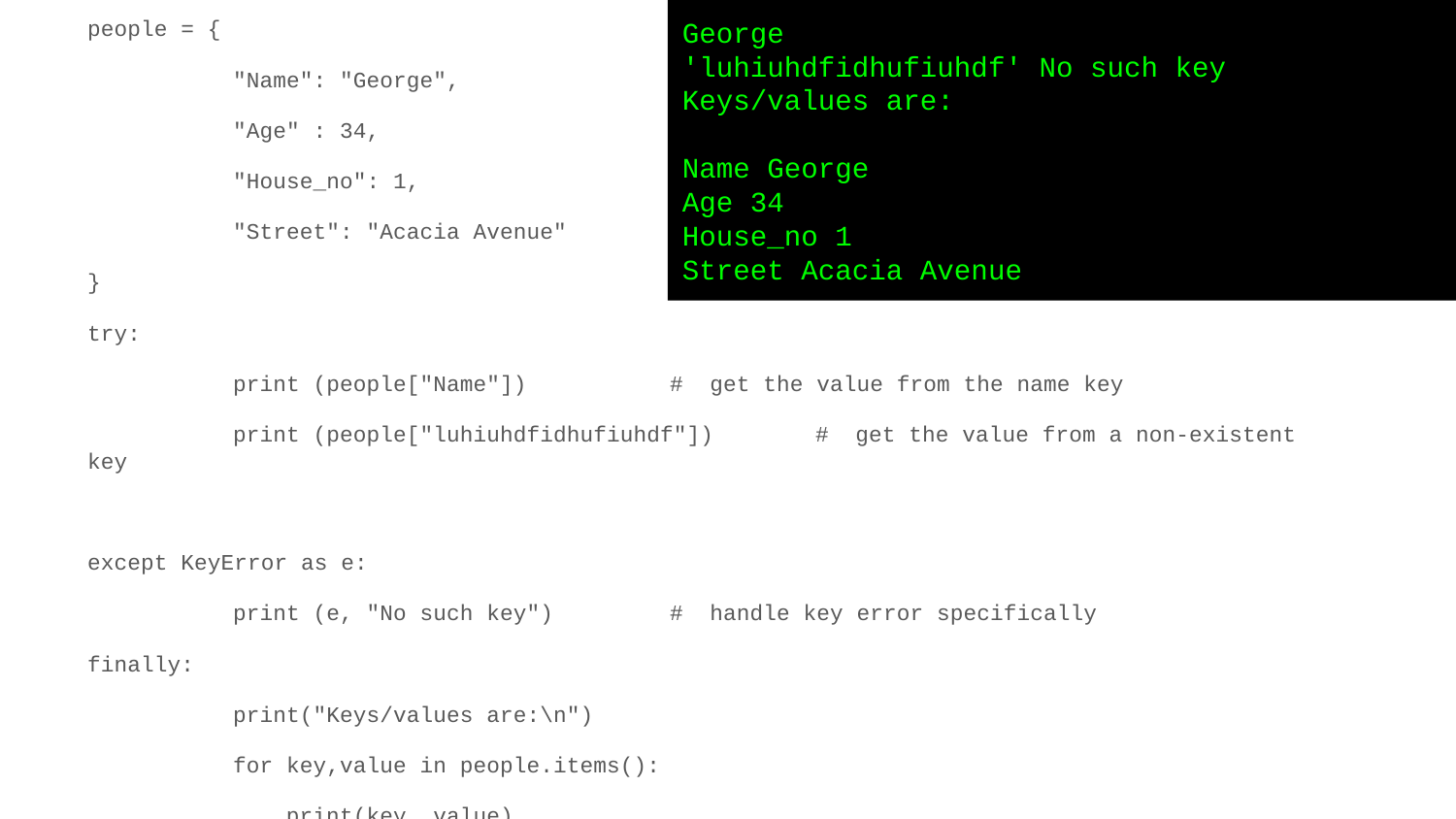

people = {
	"Name": "George",
	"Age" : 34,
	"House_no": 1,
	"Street": "Acacia Avenue"
}
try:
	print (people["Name"]) 	#  get the value from the name key
	print (people["luhiuhdfidhufiuhdf"]) 	#  get the value from a non-existent key

except KeyError as e:
	print (e, "No such key") 	#  handle key error specifically
finally:
	print("Keys/values are:\n")
	for key,value in people.items():
    	    print(key, value)
George
'luhiuhdfidhufiuhdf' No such key
Keys/values are:

Name George
Age 34
House_no 1
Street Acacia Avenue